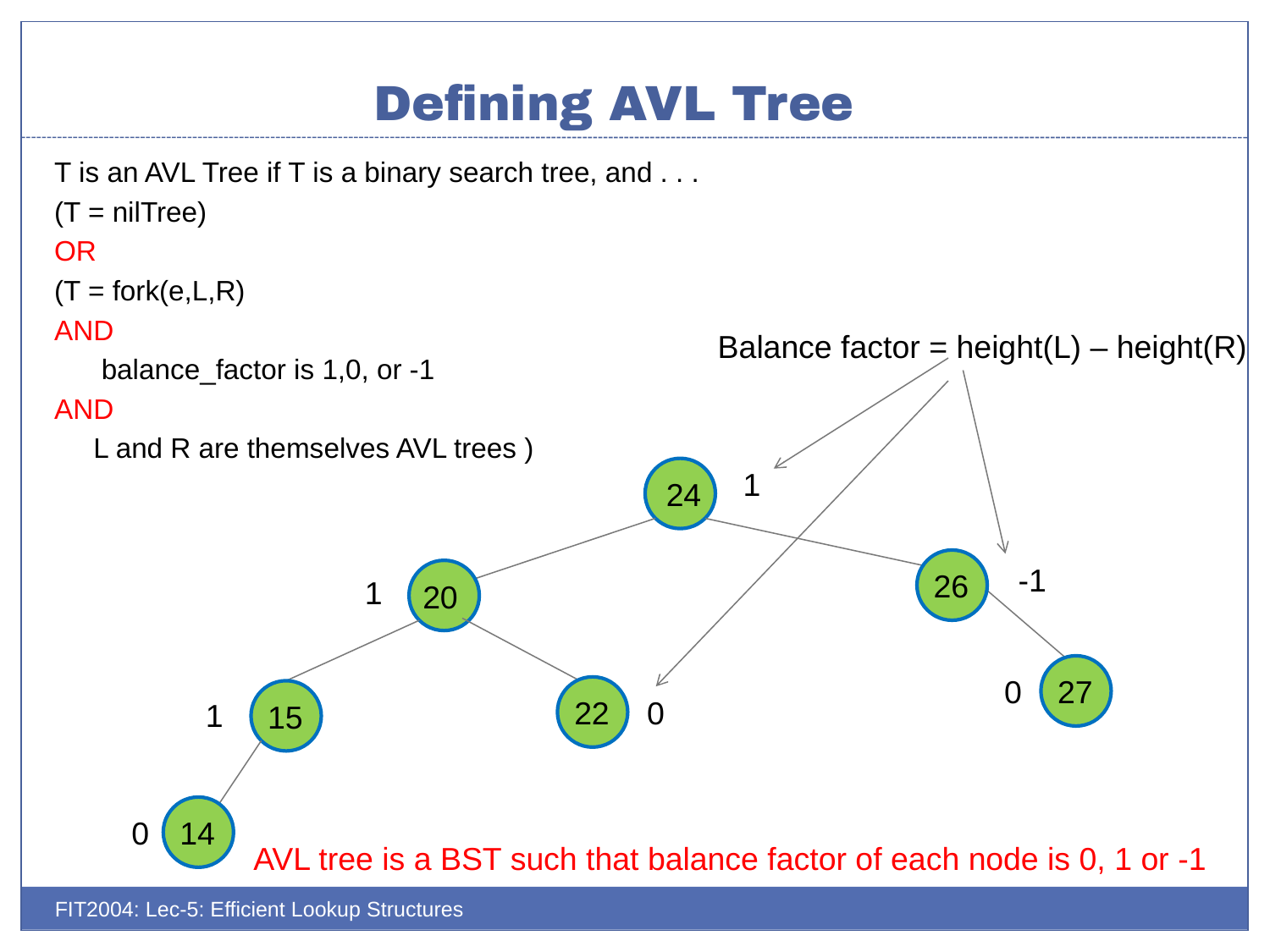

# Defining AVL Tree
T is an AVL Tree if T is a binary search tree, and . . .
(T = nilTree)
OR
(T = fork(e,L,R)
AND
      balance_factor is 1,0, or -1
AND
     L and R are themselves AVL trees )
Balance factor = height(L) – height(R)

24
1

26
-1

20
1

27
0

22

15
0
1

14
0
AVL tree is a BST such that balance factor of each node is 0, 1 or -1

FIT2004: Lec-5: Efficient Lookup Structures